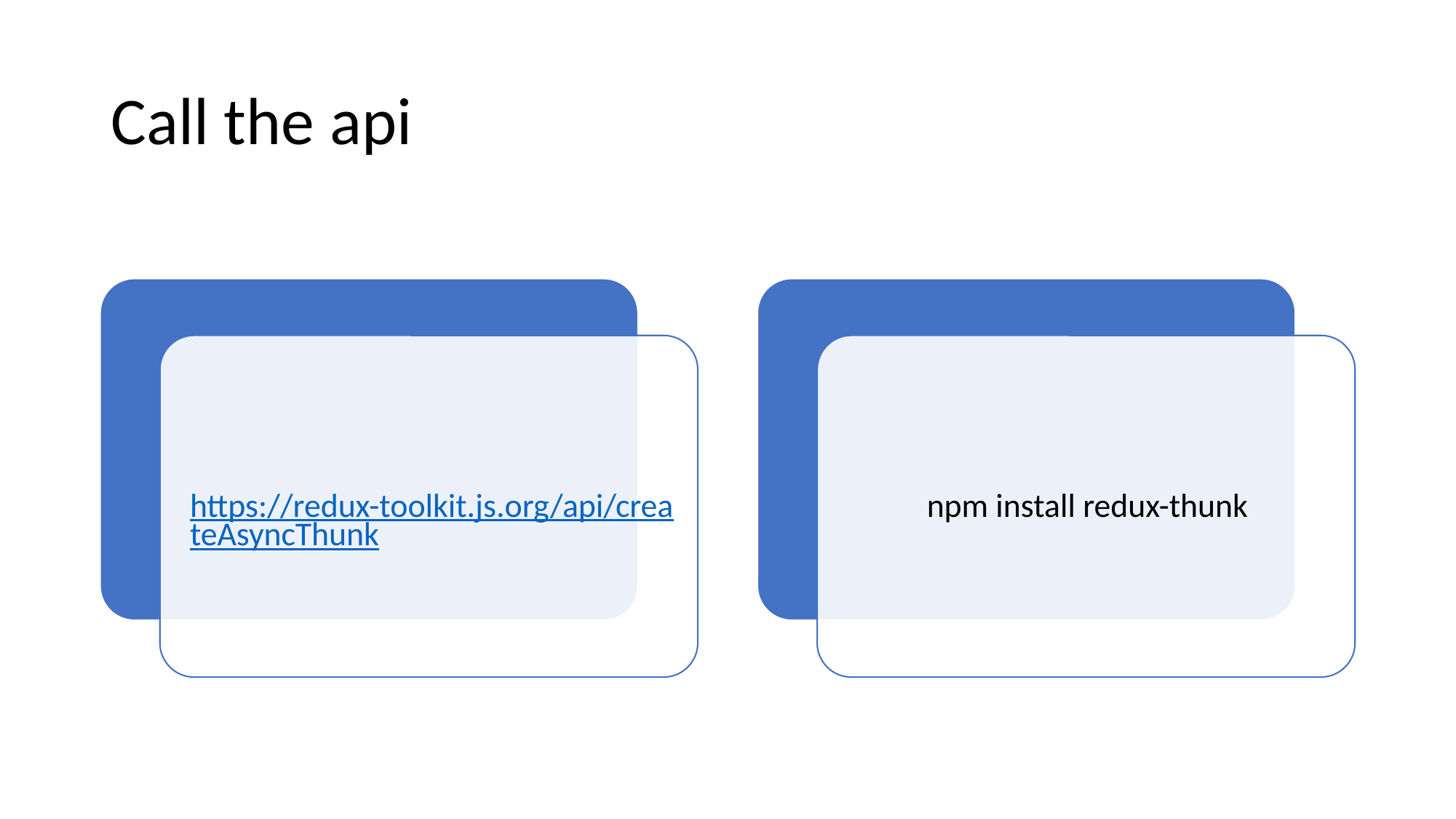

# Call the api
https://redux-toolkit.js.org/api/createAsyncThunk
npm install redux-thunk